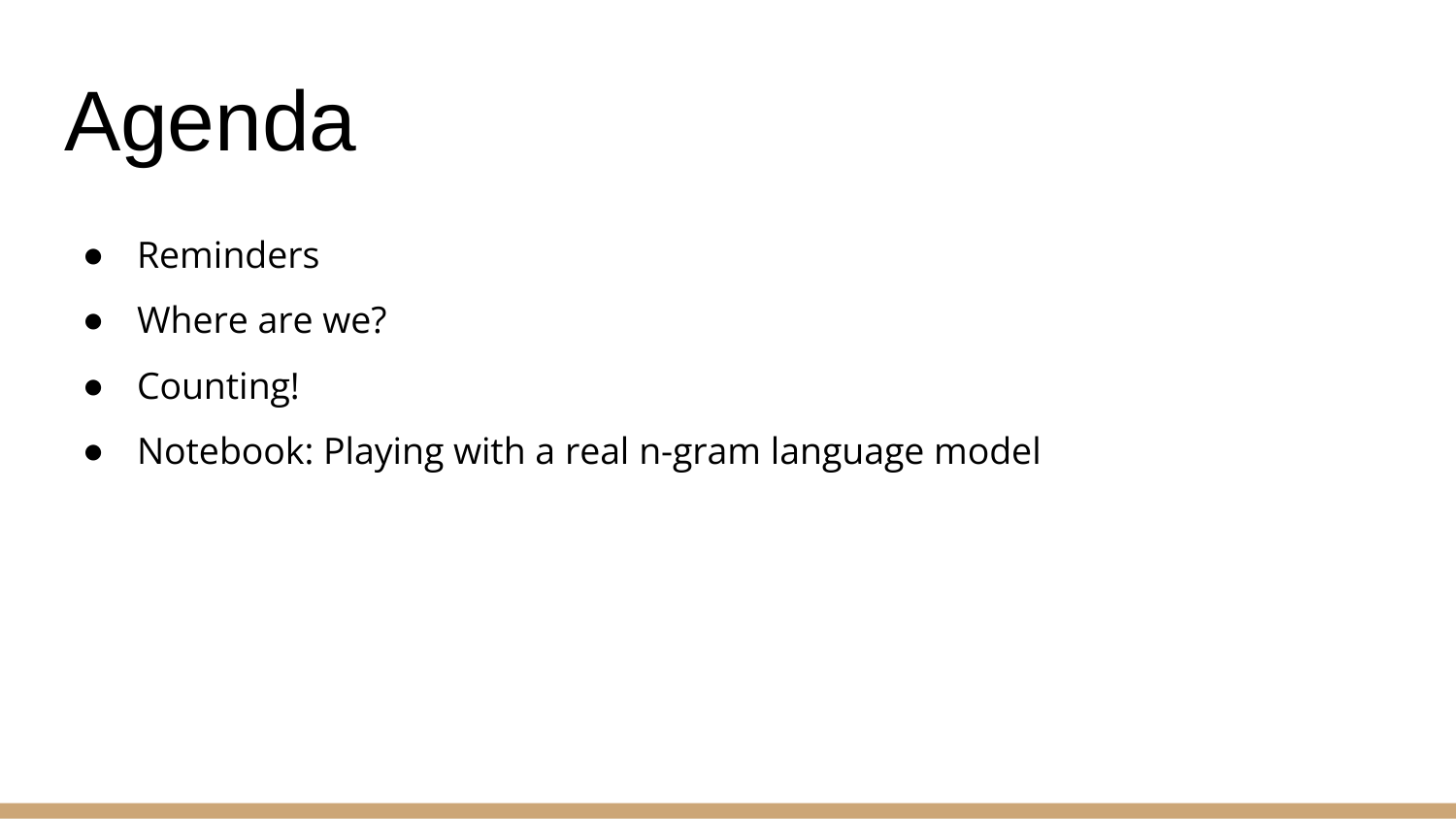

# Agenda
Reminders
Where are we?
Counting!
Notebook: Playing with a real n-gram language model